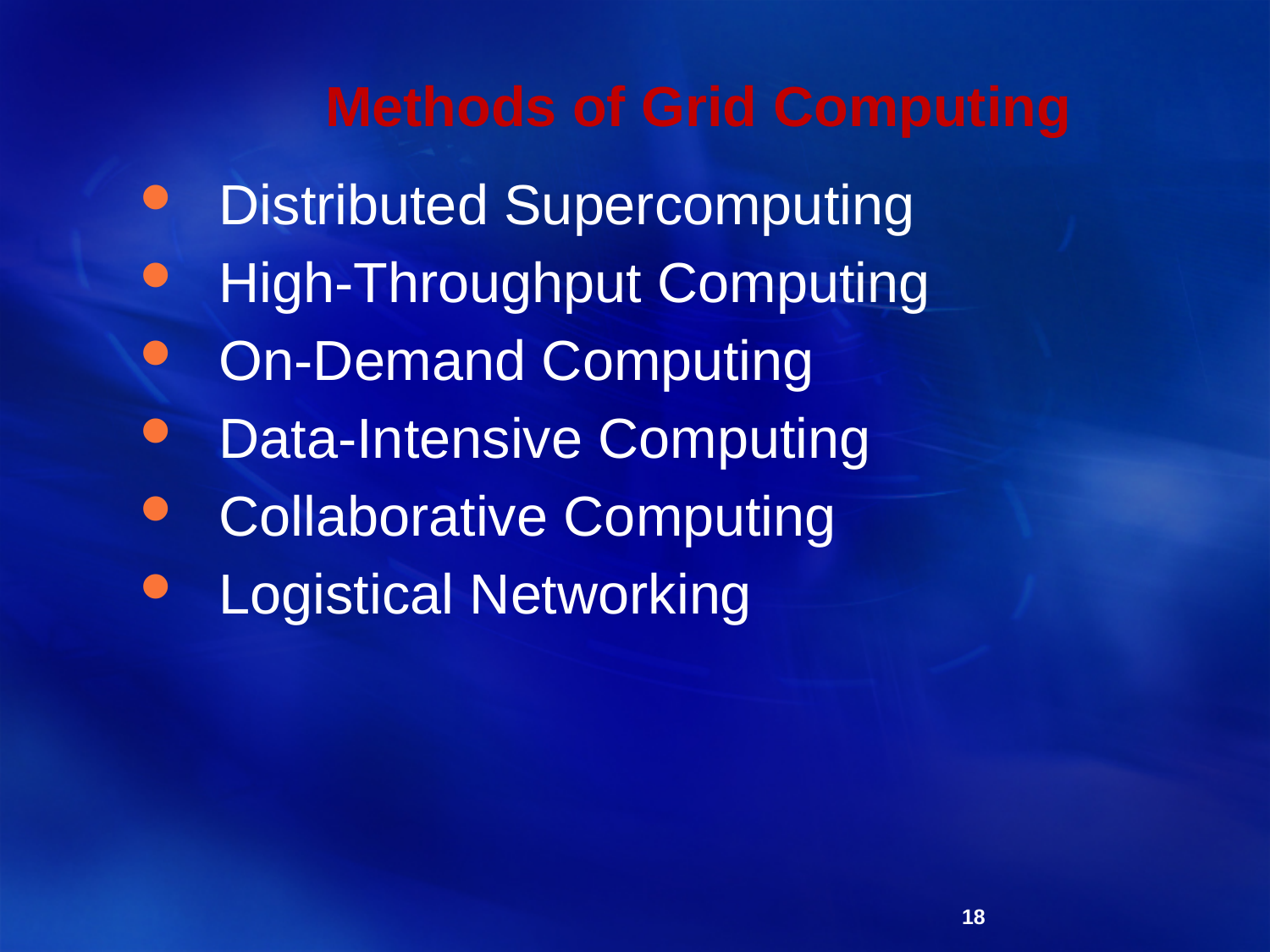

Methods of Grid Computing
Distributed Supercomputing
High-Throughput Computing
On-Demand Computing
Data-Intensive Computing
Collaborative Computing
Logistical Networking